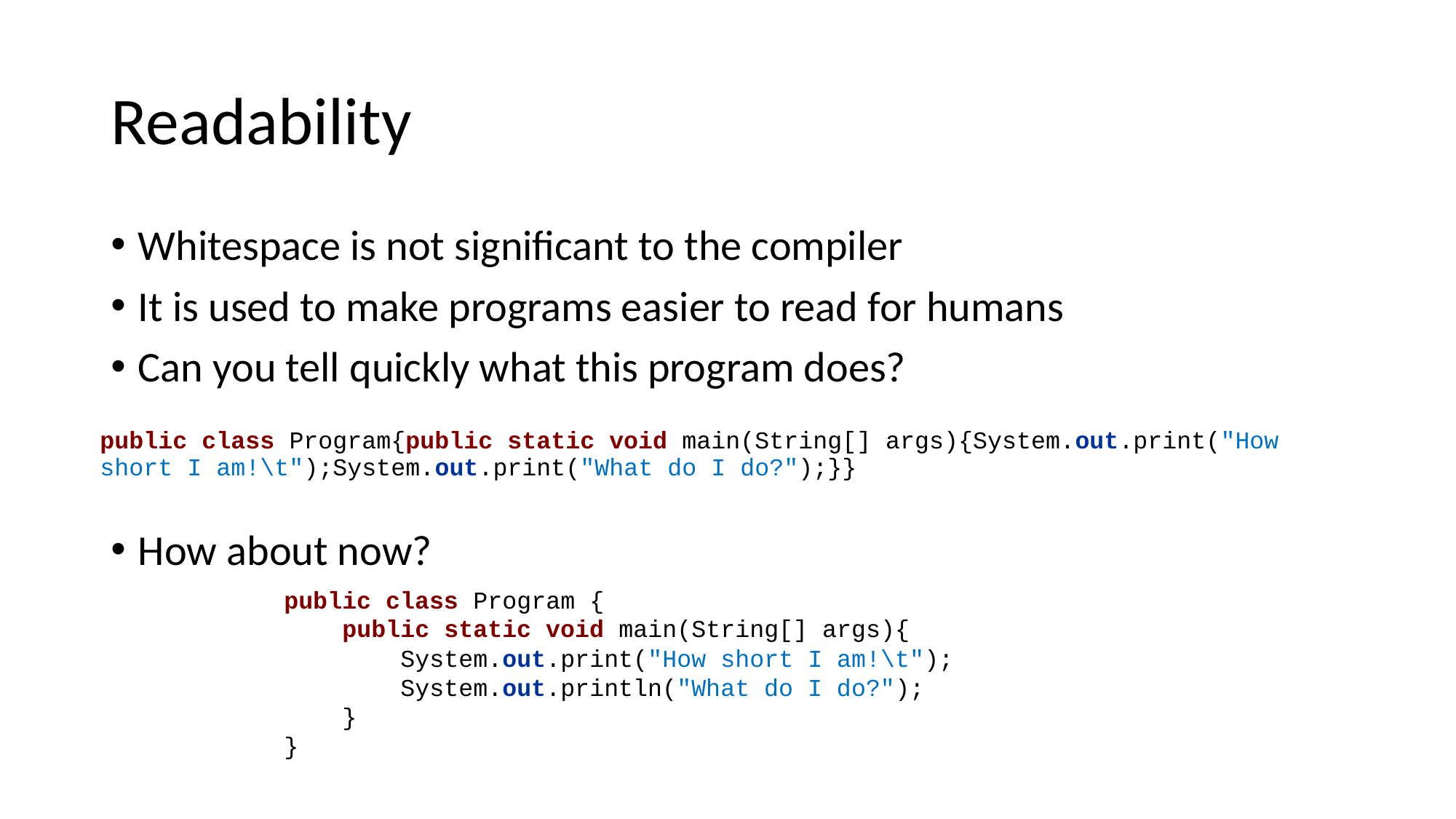

# Readability
Whitespace is not significant to the compiler
It is used to make programs easier to read for humans
Can you tell quickly what this program does?

How about now?
| public class Program{public static void main(String[] args){System.out.print("How short I am!\t");System.out.print("What do I do?");}} |
| --- |
| public class Program { |
| --- |
| public static void main(String[] args){ |
| System.out.print("How short I am!\t"); |
| System.out.println("What do I do?"); |
| } |
| } |